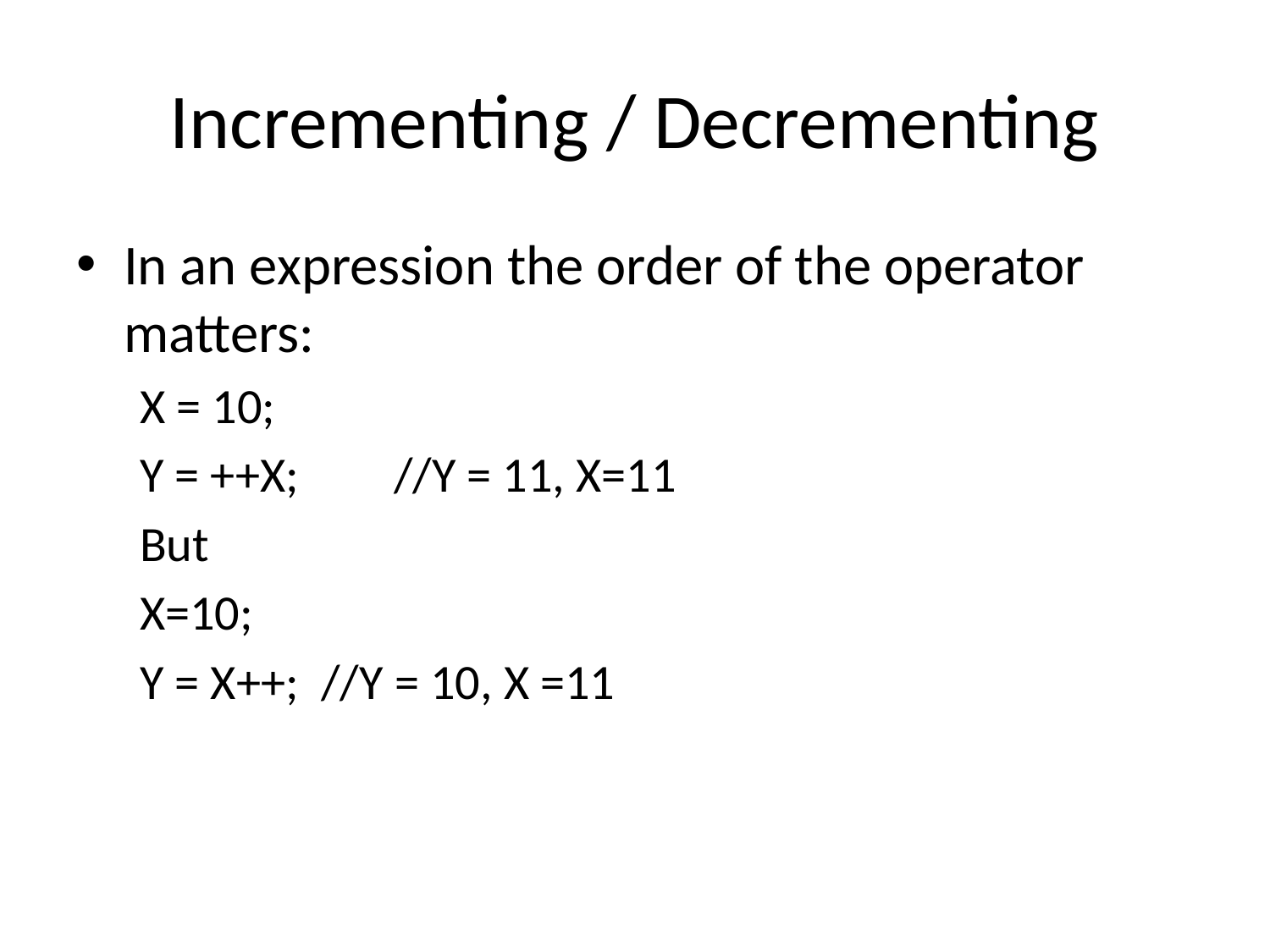

# Incrementing / Decrementing
In an expression the order of the operator matters:
X = 10;
Y = ++X; 	//Y = 11, X=11
But
X=10;
Y = X++;  //Y = 10, X =11